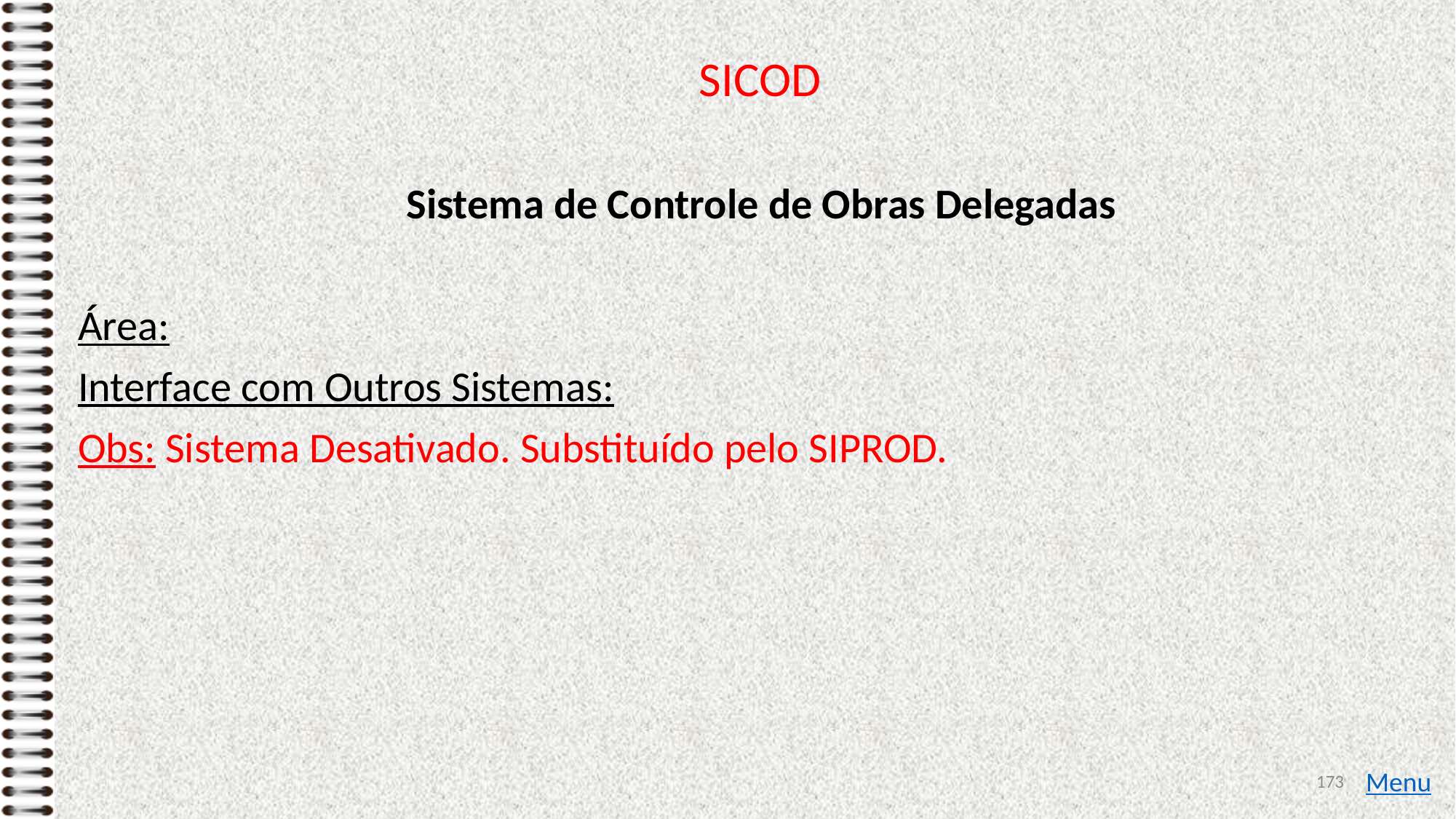

# SICOD

Sistema de Controle de Obras Delegadas

Área:
Interface com Outros Sistemas:
Obs: Sistema Desativado. Substituído pelo SIPROD.
173
Menu